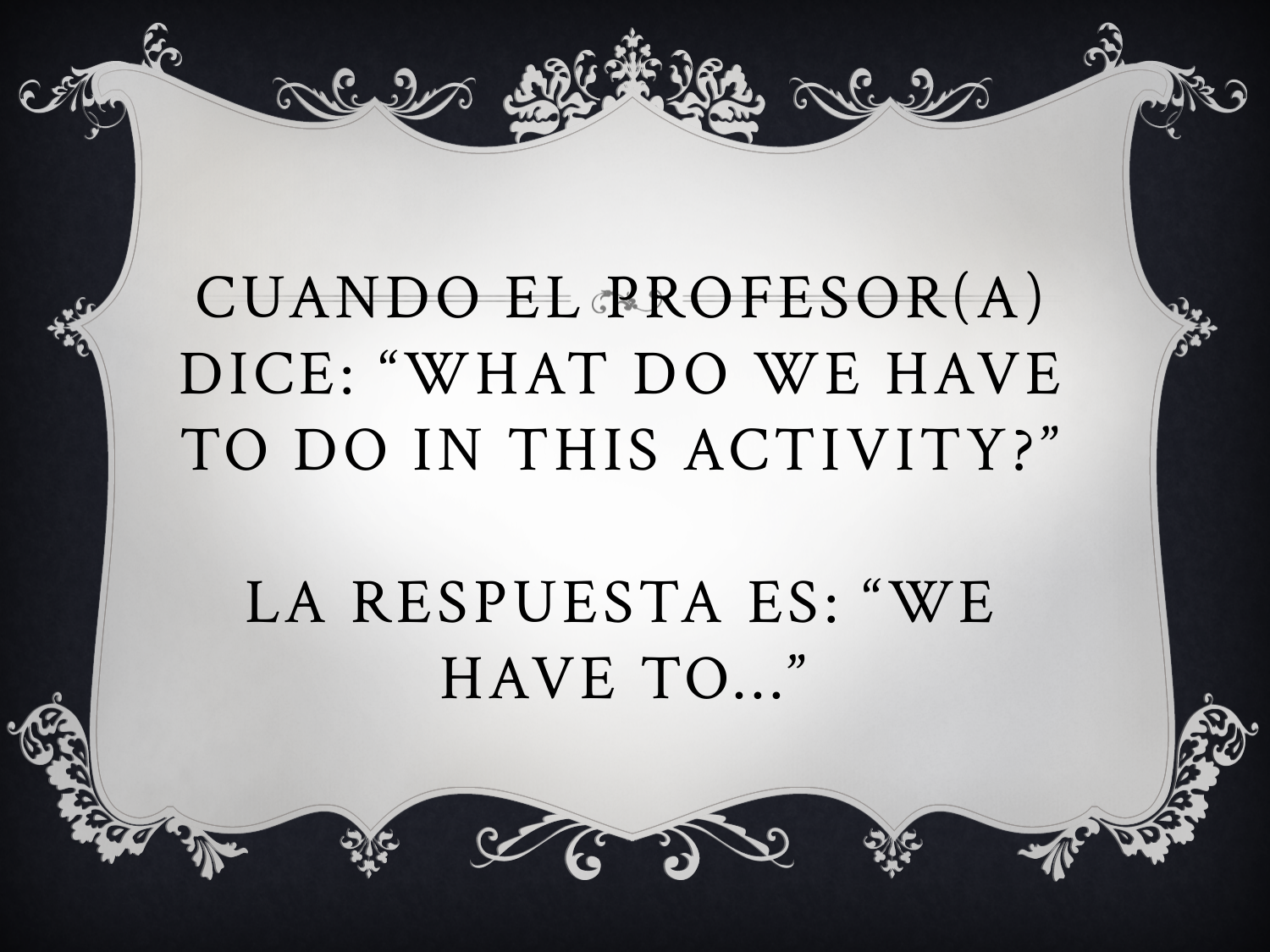

# Cuando el profesor(a) dice: “What do we have to do in this activity?” la respuesta es: “We have to…”